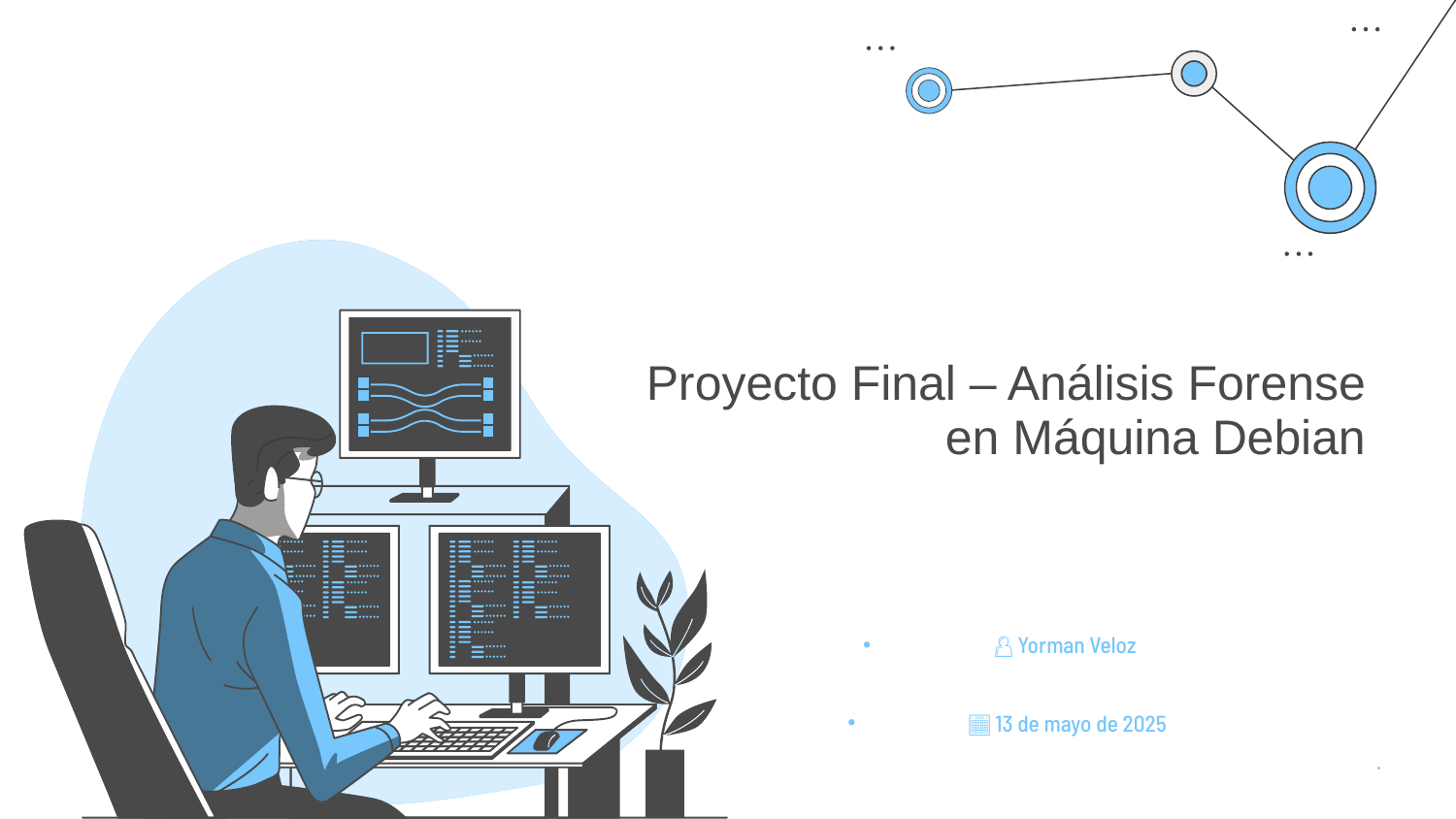

# Proyecto Final – Análisis Forense en Máquina Debian

👤 Yorman Veloz

📅 13 de mayo de 2025
.